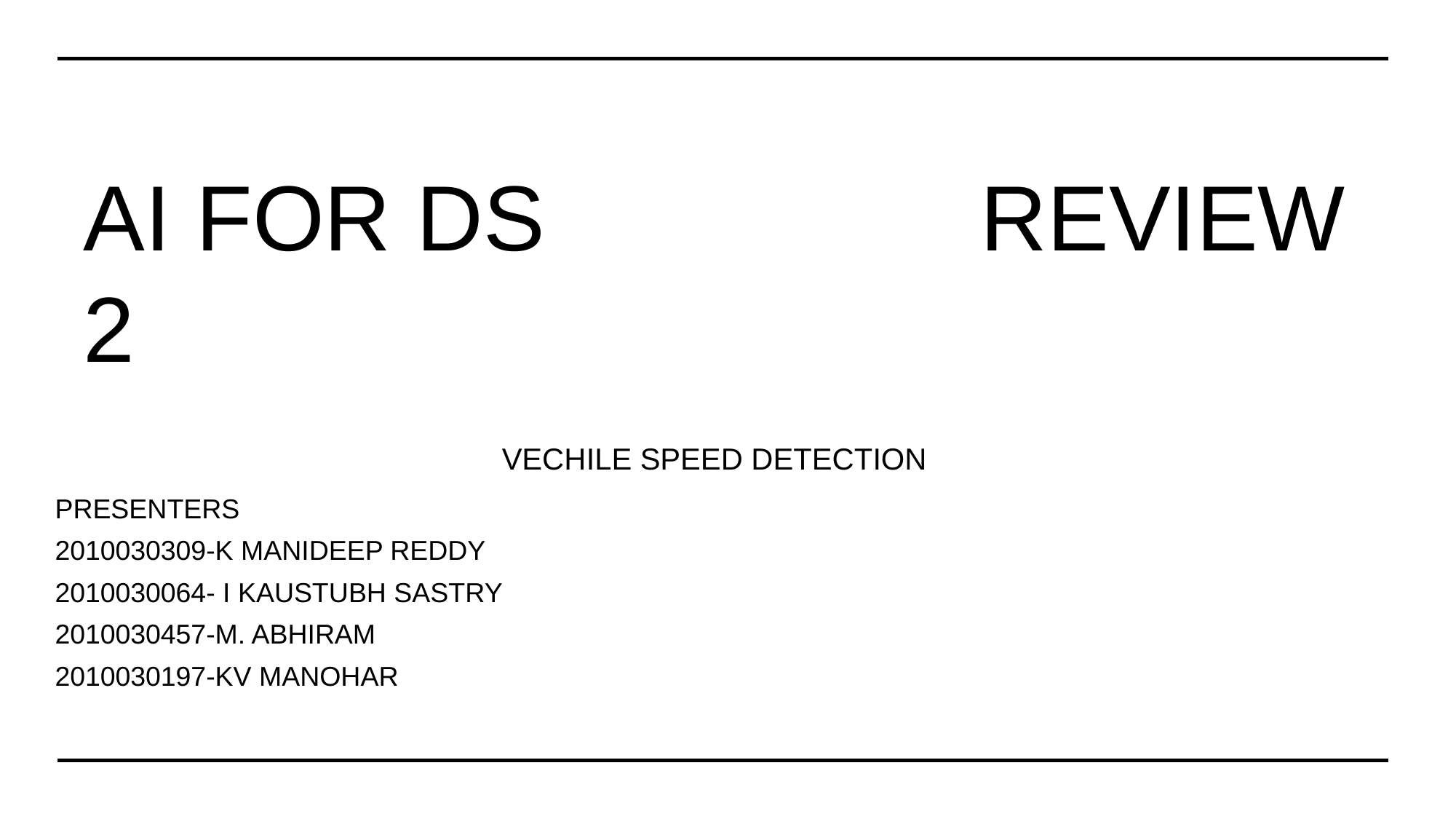

# AI FOR DS                 REVIEW 2
VECHILE SPEED DETECTION
PRESENTERS
2010030309-K MANIDEEP REDDY
2010030064- I KAUSTUBH SASTRY
2010030457-M. ABHIRAM
2010030197-KV MANOHAR KARTHIK